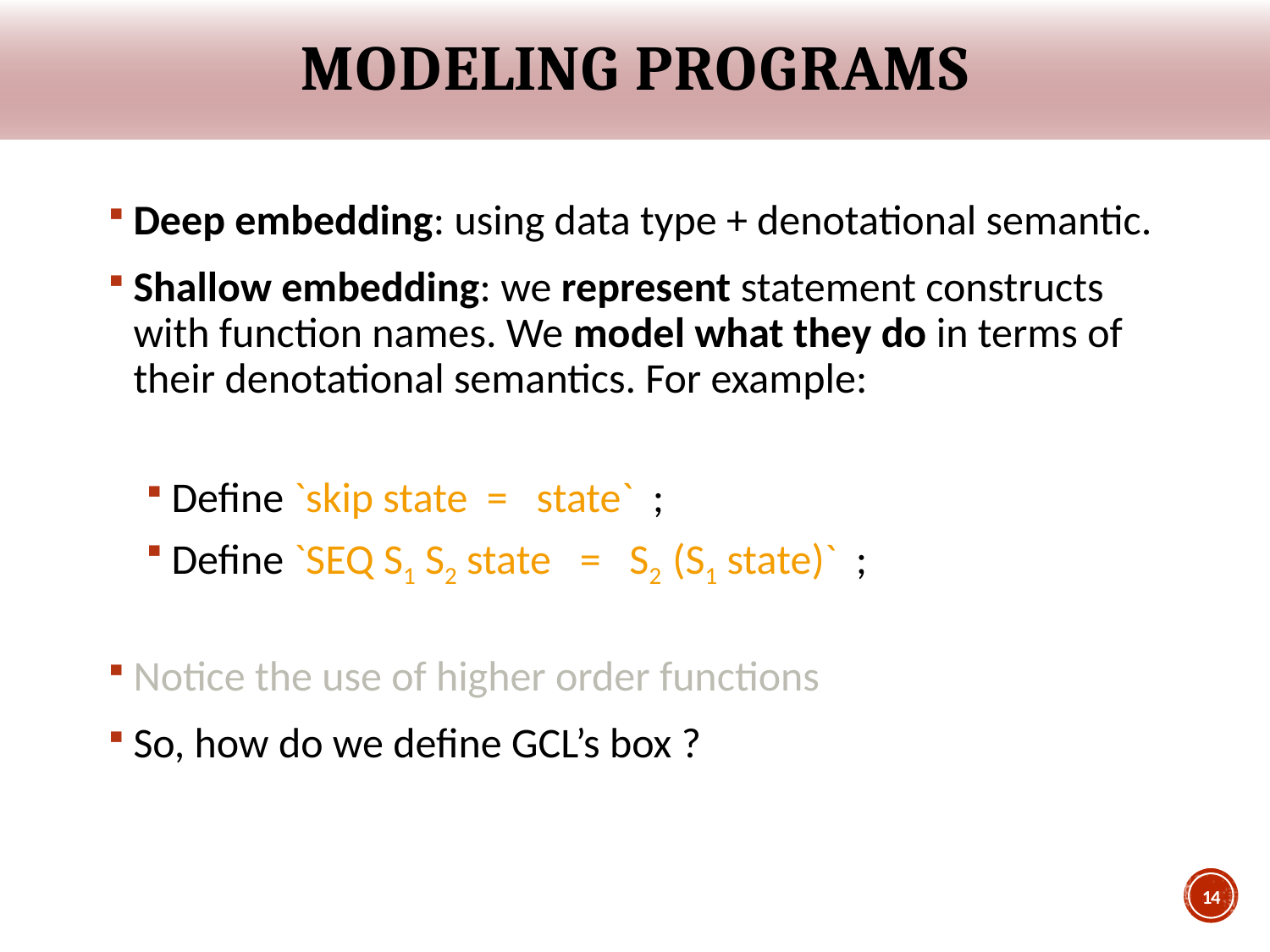

# Modeling programs
Deep embedding: using data type + denotational semantic.
Shallow embedding: we represent statement constructs with function names. We model what they do in terms of their denotational semantics. For example:

Define `skip state  =   state`  ;
Define `SEQ S1 S2 state   =   S2  (S1 state)`  ;
Notice the use of higher order functions
So, how do we define GCL’s box ?
14